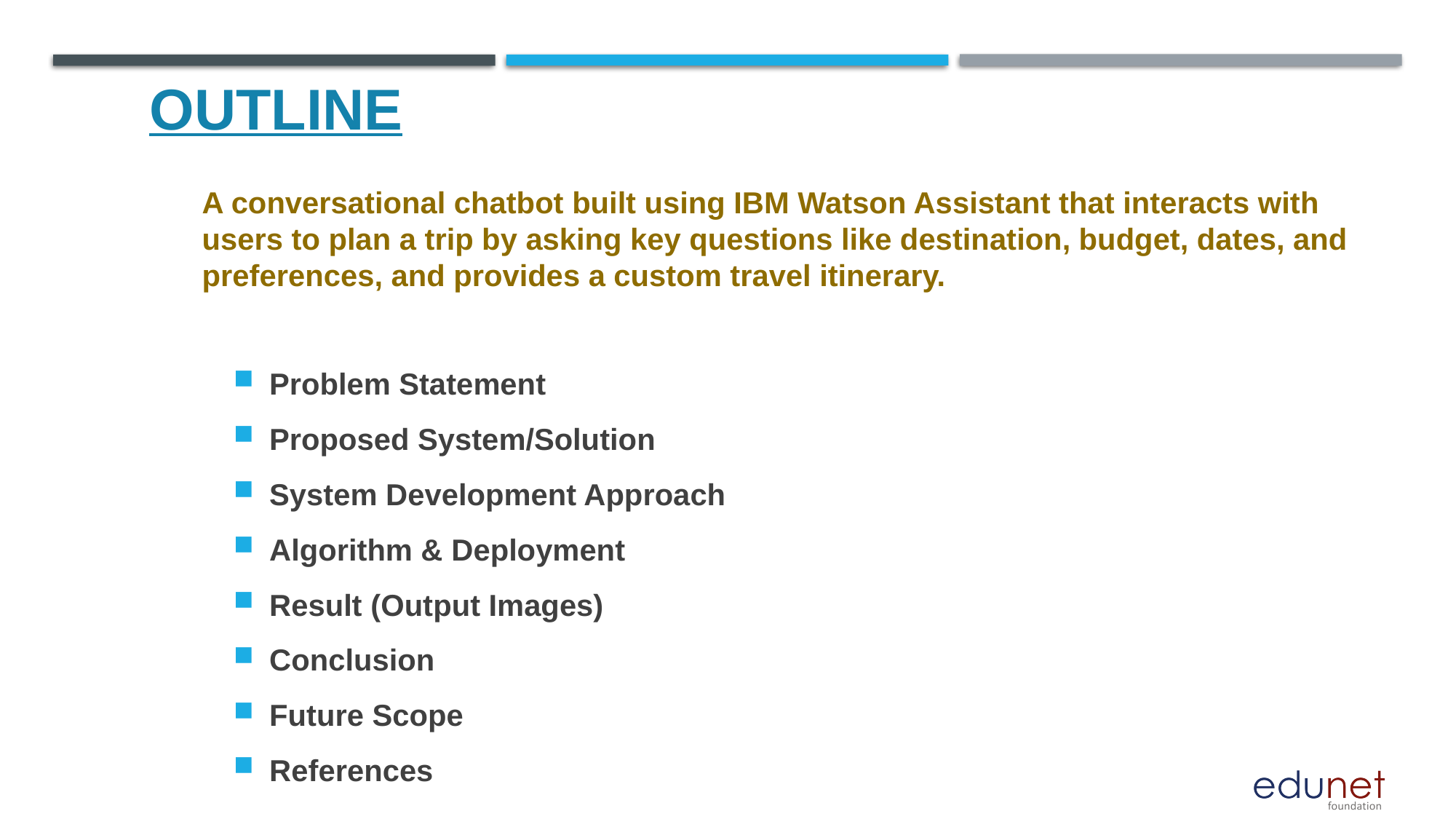

# OUTLINE
A conversational chatbot built using IBM Watson Assistant that interacts with users to plan a trip by asking key questions like destination, budget, dates, and preferences, and provides a custom travel itinerary.

Problem Statement
Proposed System/Solution
System Development Approach
Algorithm & Deployment
Result (Output Images)
Conclusion
Future Scope
References